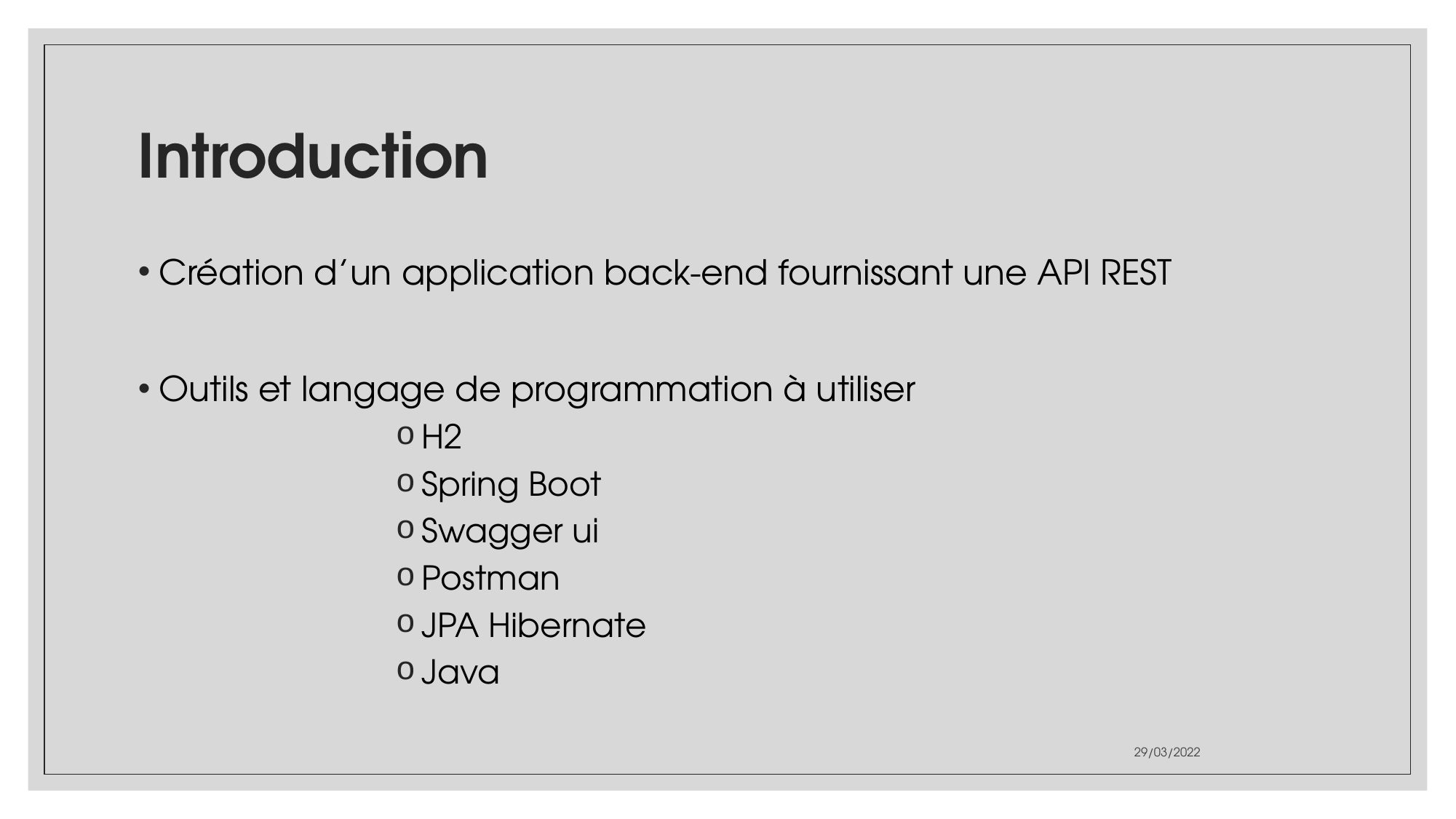

# Introduction
Création d’un application back-end fournissant une API REST

Outils et langage de programmation à utiliser
H2
Spring Boot
Swagger ui
Postman
JPA Hibernate
Java
29/03/2022